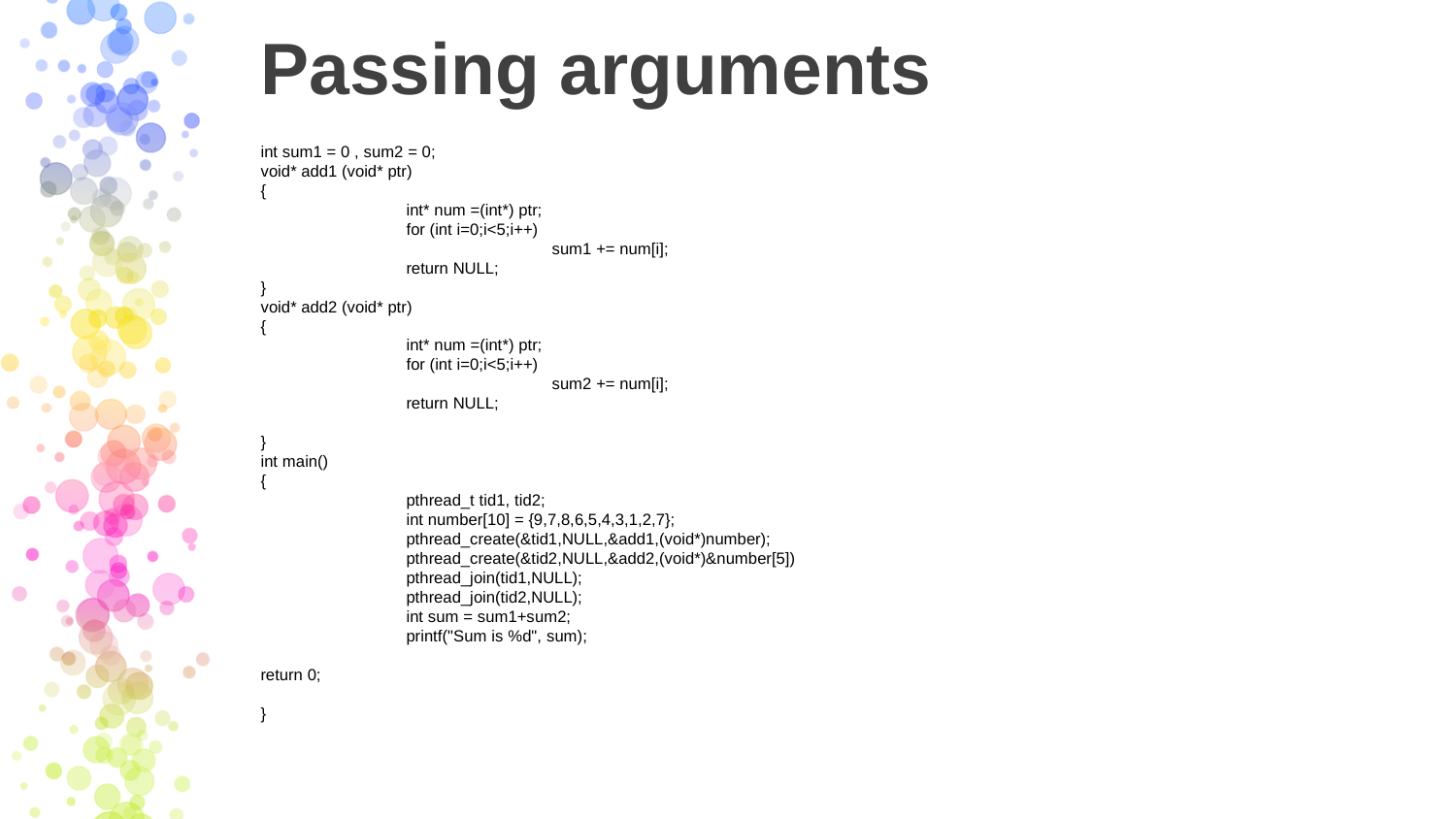

# Passing arguments
int sum1 = 0 , sum2 = 0;
void* add1 (void* ptr)
{
	int* num =(int*) ptr;
	for (int i=0;i<5;i++)
		sum1 += num[i];
	return NULL;
}
void* add2 (void* ptr)
{
	int* num =(int*) ptr;
	for (int i=0;i<5;i++)
		sum2 += num[i];
	return NULL;

}
int main()
{
	pthread_t tid1, tid2;
	int number[10] = {9,7,8,6,5,4,3,1,2,7};
	pthread_create(&tid1,NULL,&add1,(void*)number);
	pthread_create(&tid2,NULL,&add2,(void*)&number[5])
	pthread_join(tid1,NULL);
	pthread_join(tid2,NULL);
	int sum = sum1+sum2;
	printf("Sum is %d", sum);

return 0;

}